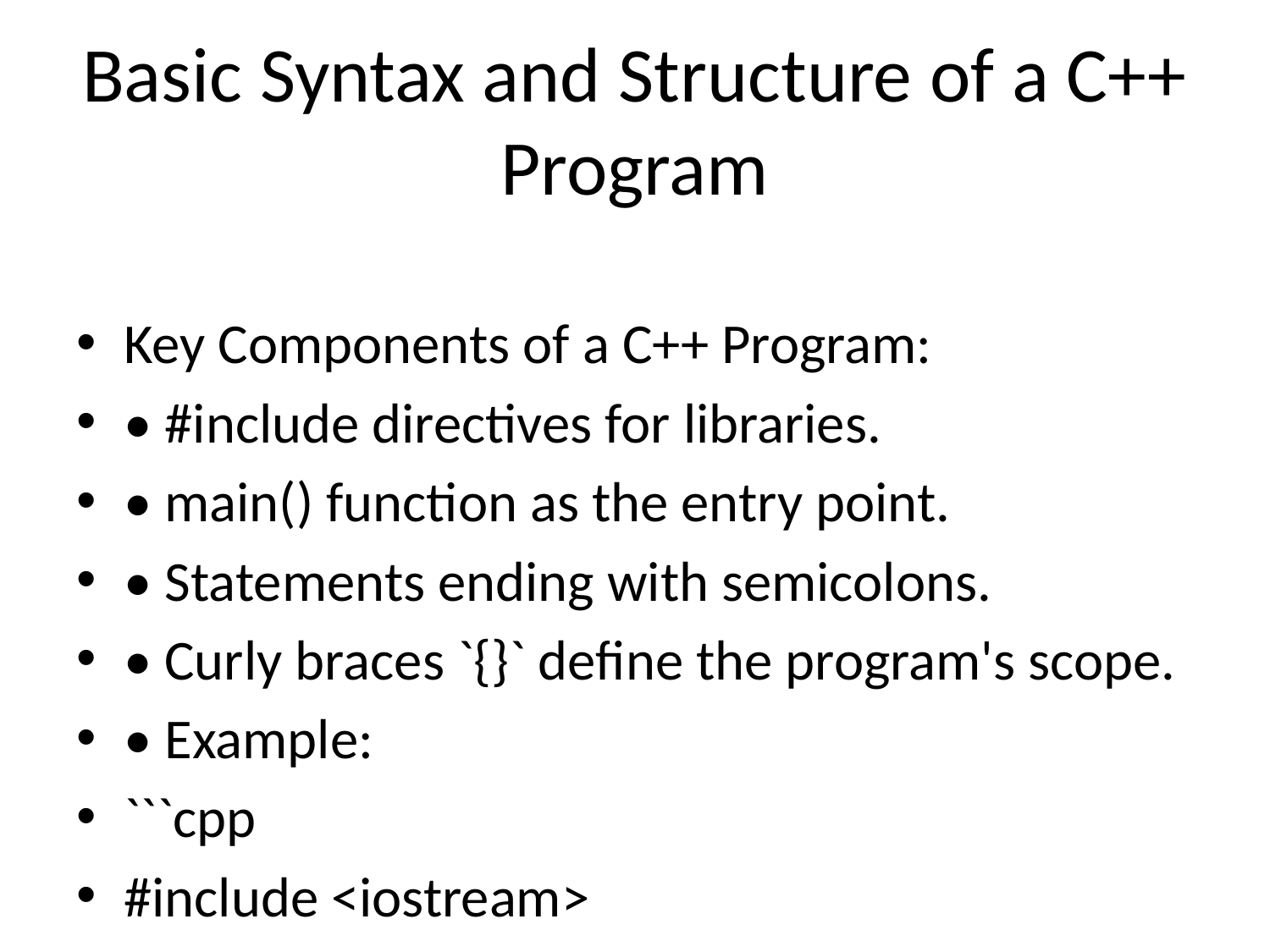

# Basic Syntax and Structure of a C++ Program

Key Components of a C++ Program:
• #include directives for libraries.
• main() function as the entry point.
• Statements ending with semicolons.
• Curly braces `{}` define the program's scope.
• Example:
```cpp
#include <iostream>
using namespace std;
int main() {
    cout << "Hello, Visual C++!" << endl;
    return 0;
}
```